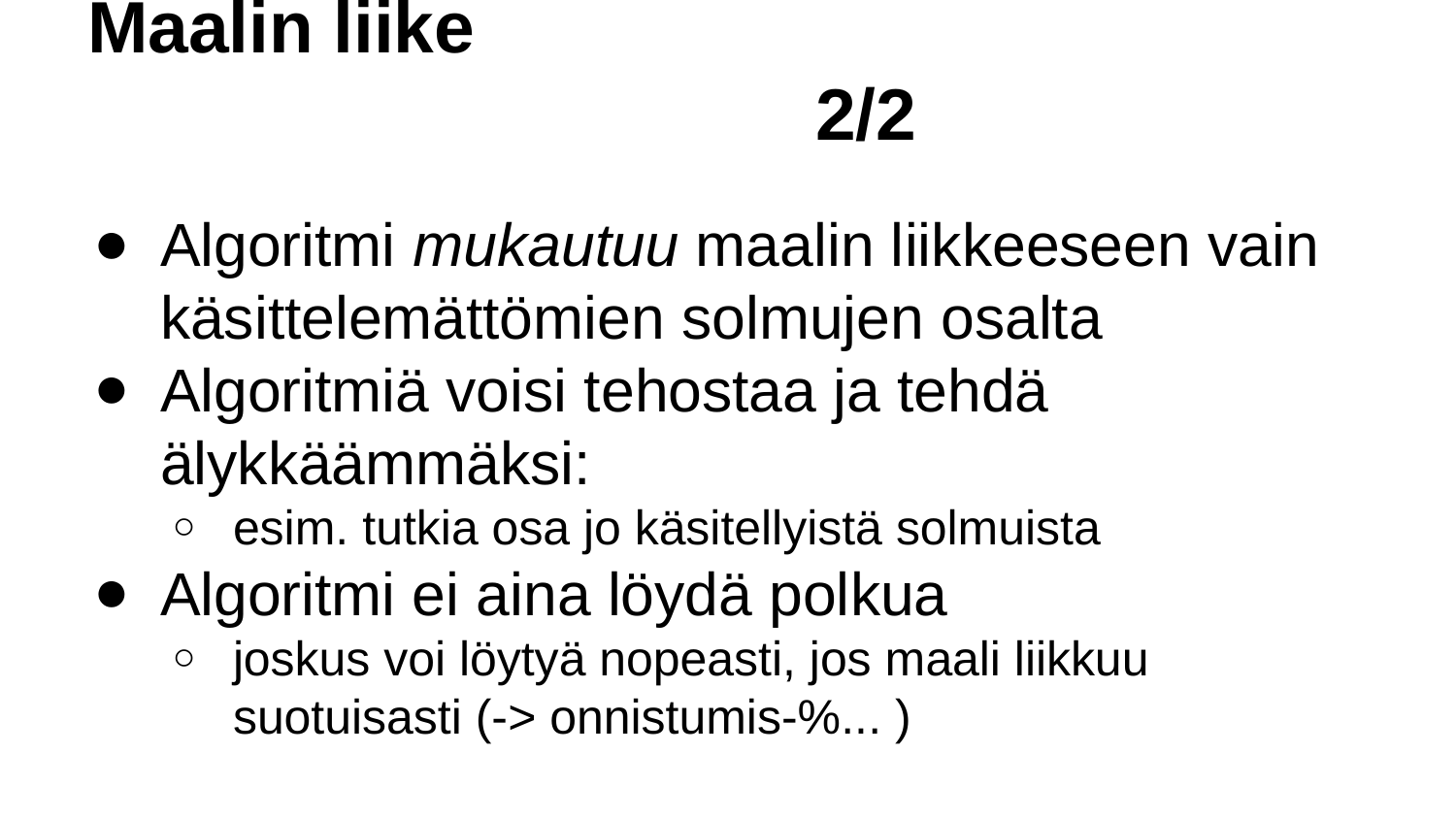

# Maalin liike 											2/2
Algoritmi mukautuu maalin liikkeeseen vain käsittelemättömien solmujen osalta
Algoritmiä voisi tehostaa ja tehdä älykkäämmäksi:
esim. tutkia osa jo käsitellyistä solmuista
Algoritmi ei aina löydä polkua
joskus voi löytyä nopeasti, jos maali liikkuu suotuisasti (-> onnistumis-%... )